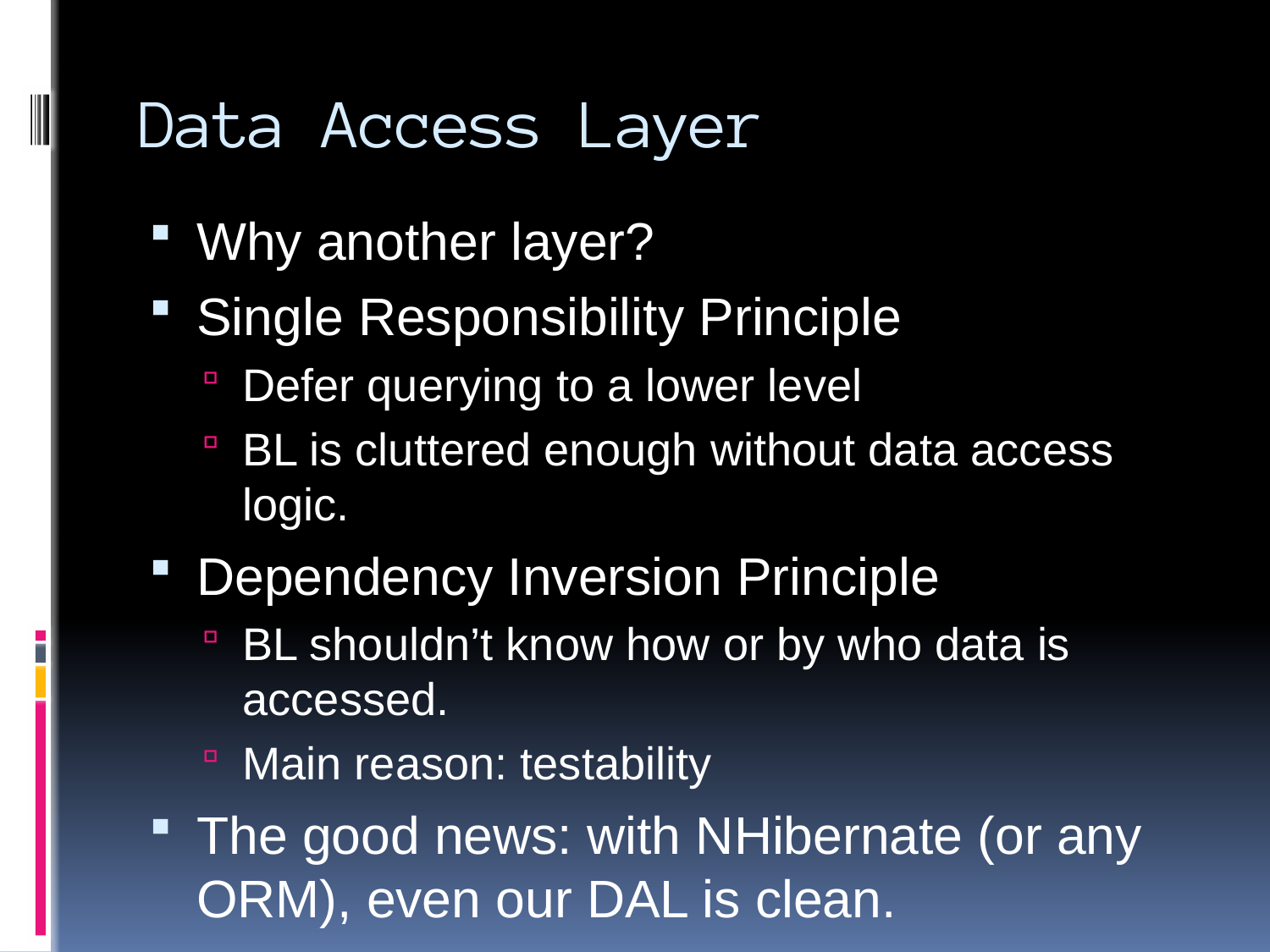

# Data Access Layer
Why another layer?
Single Responsibility Principle
Defer querying to a lower level
BL is cluttered enough without data access logic.
Dependency Inversion Principle
BL shouldn’t know how or by who data is accessed.
Main reason: testability
The good news: with NHibernate (or any ORM), even our DAL is clean.